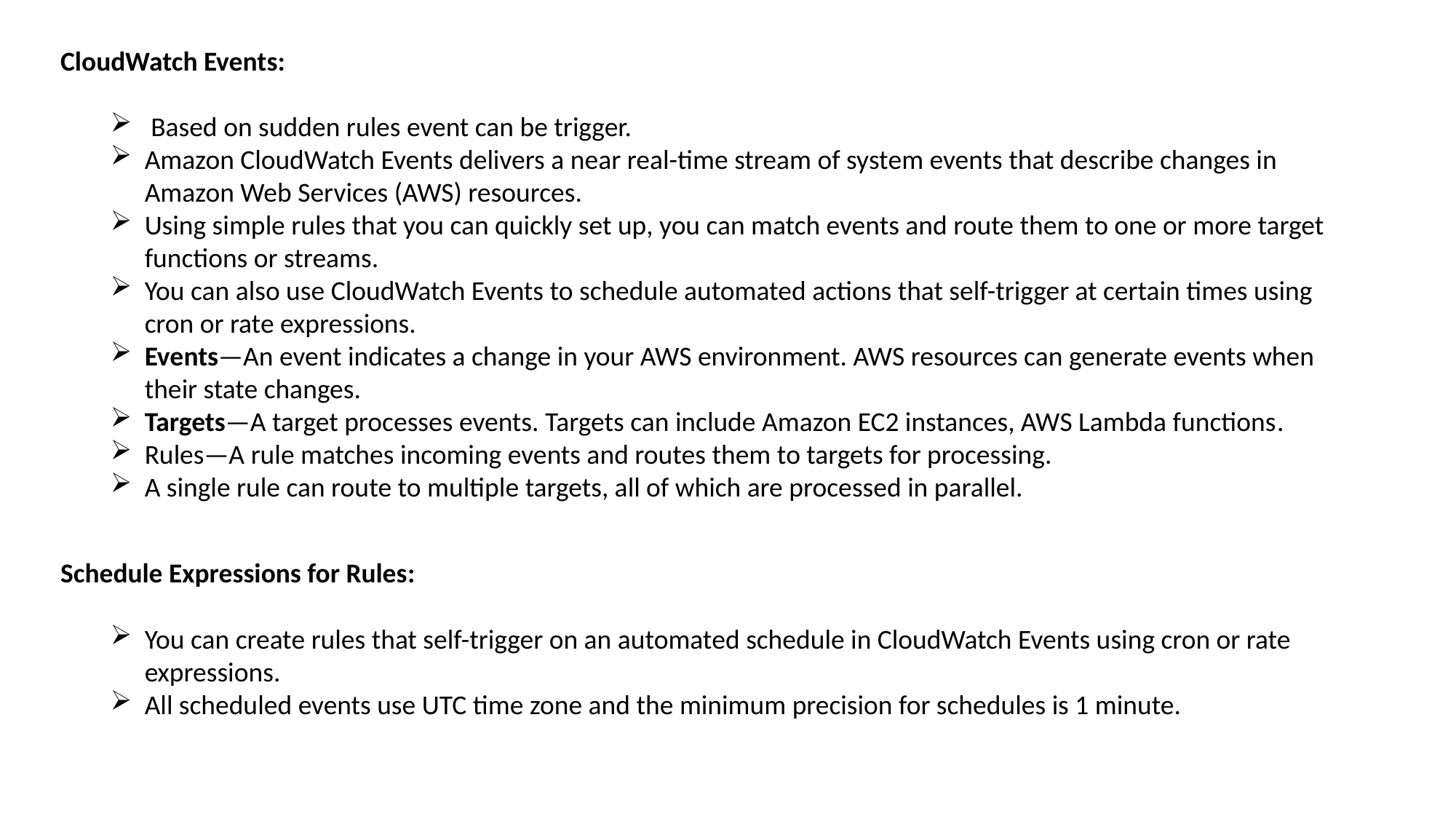

CloudWatch Events:
 Based on sudden rules event can be trigger.
Amazon CloudWatch Events delivers a near real-time stream of system events that describe changes in Amazon Web Services (AWS) resources.
Using simple rules that you can quickly set up, you can match events and route them to one or more target functions or streams.
You can also use CloudWatch Events to schedule automated actions that self-trigger at certain times using cron or rate expressions.
Events—An event indicates a change in your AWS environment. AWS resources can generate events when their state changes.
Targets—A target processes events. Targets can include Amazon EC2 instances, AWS Lambda functions.
Rules—A rule matches incoming events and routes them to targets for processing.
A single rule can route to multiple targets, all of which are processed in parallel.
Schedule Expressions for Rules:
You can create rules that self-trigger on an automated schedule in CloudWatch Events using cron or rate expressions.
All scheduled events use UTC time zone and the minimum precision for schedules is 1 minute.